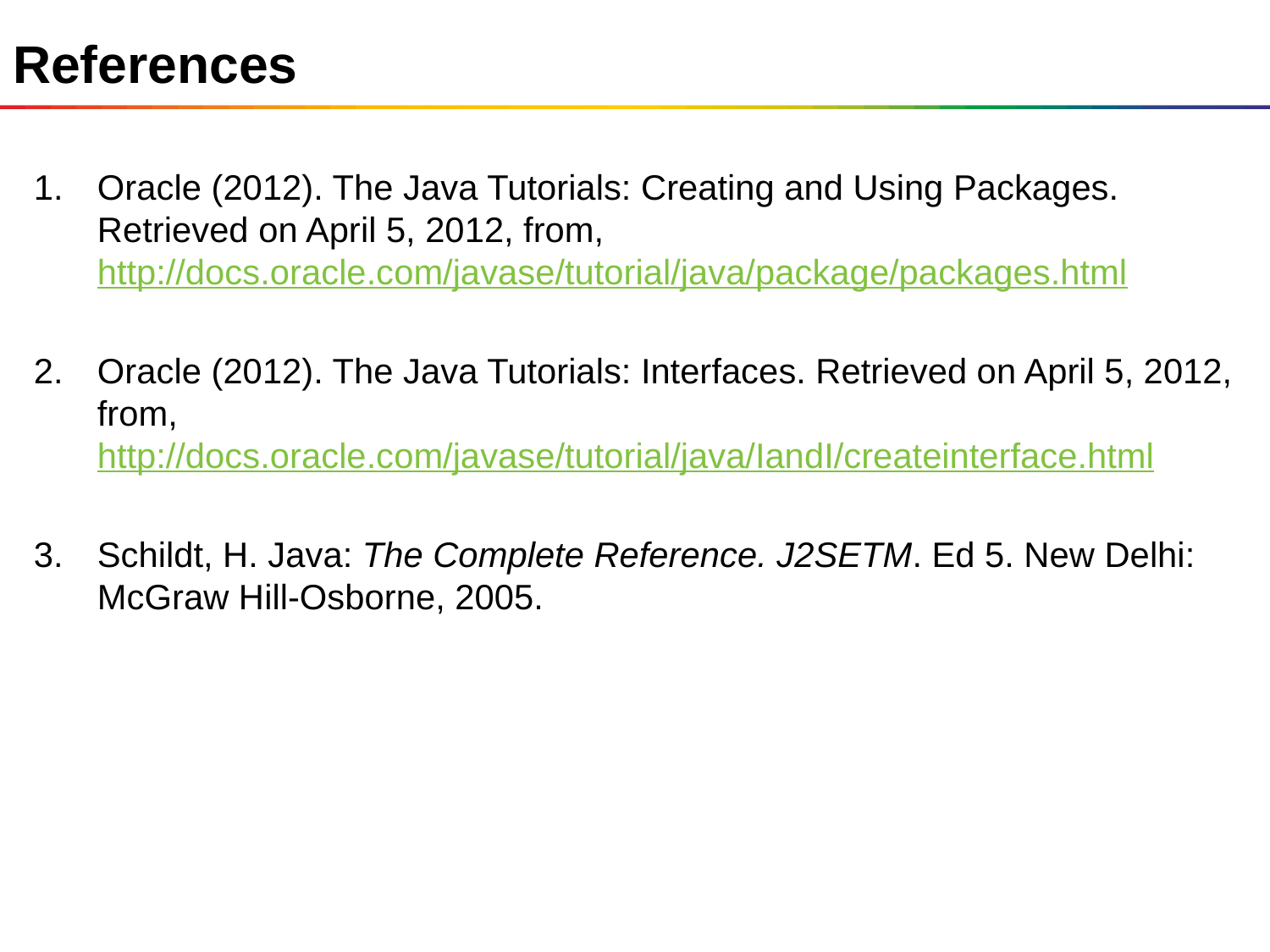

References
Oracle (2012). The Java Tutorials: Creating and Using Packages. Retrieved on April 5, 2012, from, http://docs.oracle.com/javase/tutorial/java/package/packages.html

Oracle (2012). The Java Tutorials: Interfaces. Retrieved on April 5, 2012, from, http://docs.oracle.com/javase/tutorial/java/IandI/createinterface.html

Schildt, H. Java: The Complete Reference. J2SETM. Ed 5. New Delhi: McGraw Hill-Osborne, 2005.